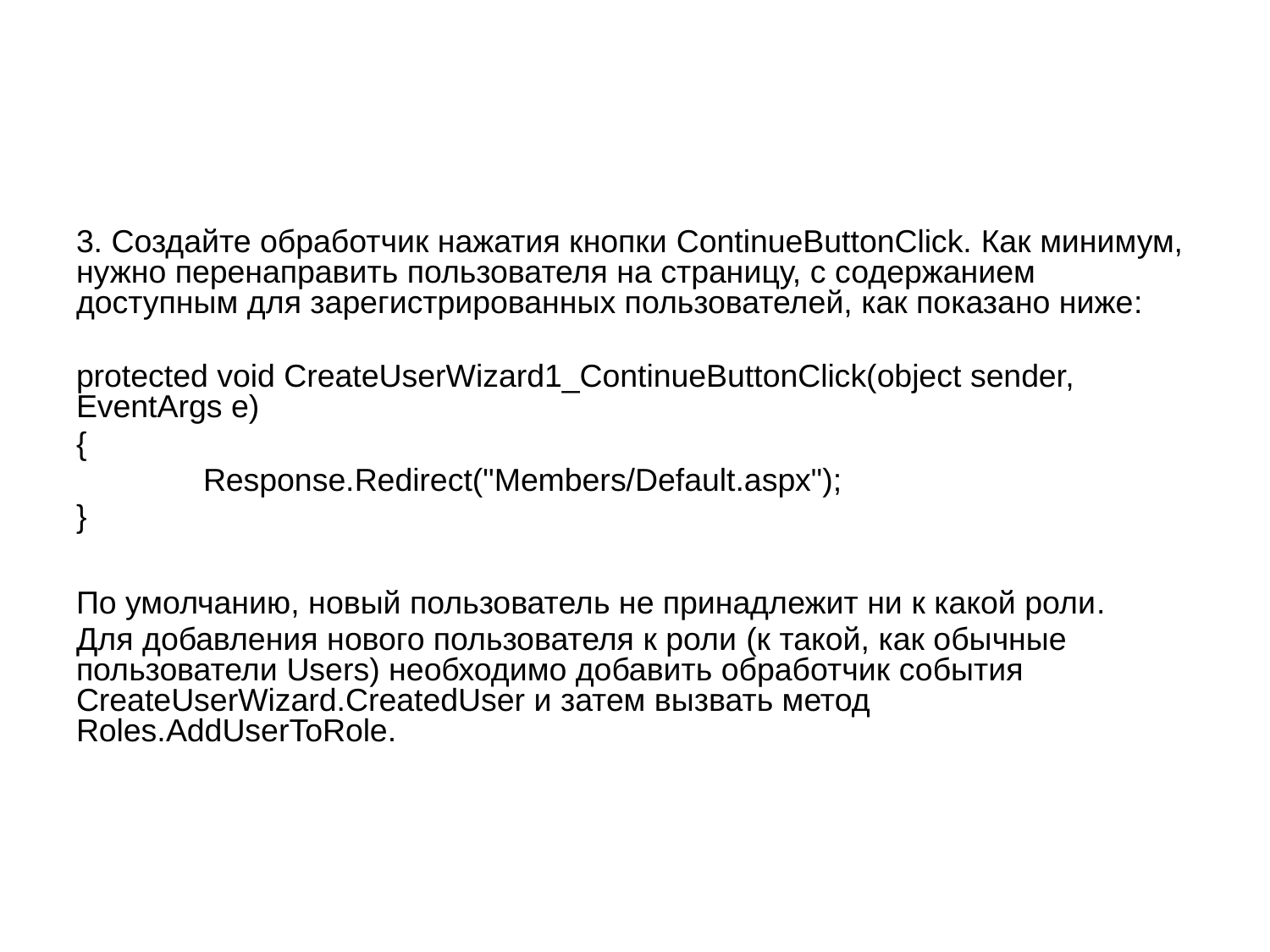

#
3. Создайте обработчик нажатия кнопки ContinueButtonClick. Как минимум, нужно перенаправить пользователя на страницу, с содержанием доступным для зарегистрированных пользователей, как показано ниже:

protected void CreateUserWizard1_ContinueButtonClick(object sender, EventArgs e)
{
	Response.Redirect("Members/Default.aspx");
}

По умолчанию, новый пользователь не принадлежит ни к какой роли.
Для добавления нового пользователя к роли (к такой, как обычные пользователи Users) необходимо добавить обработчик события CreateUserWizard.CreatedUser и затем вызвать метод Roles.AddUserToRole.